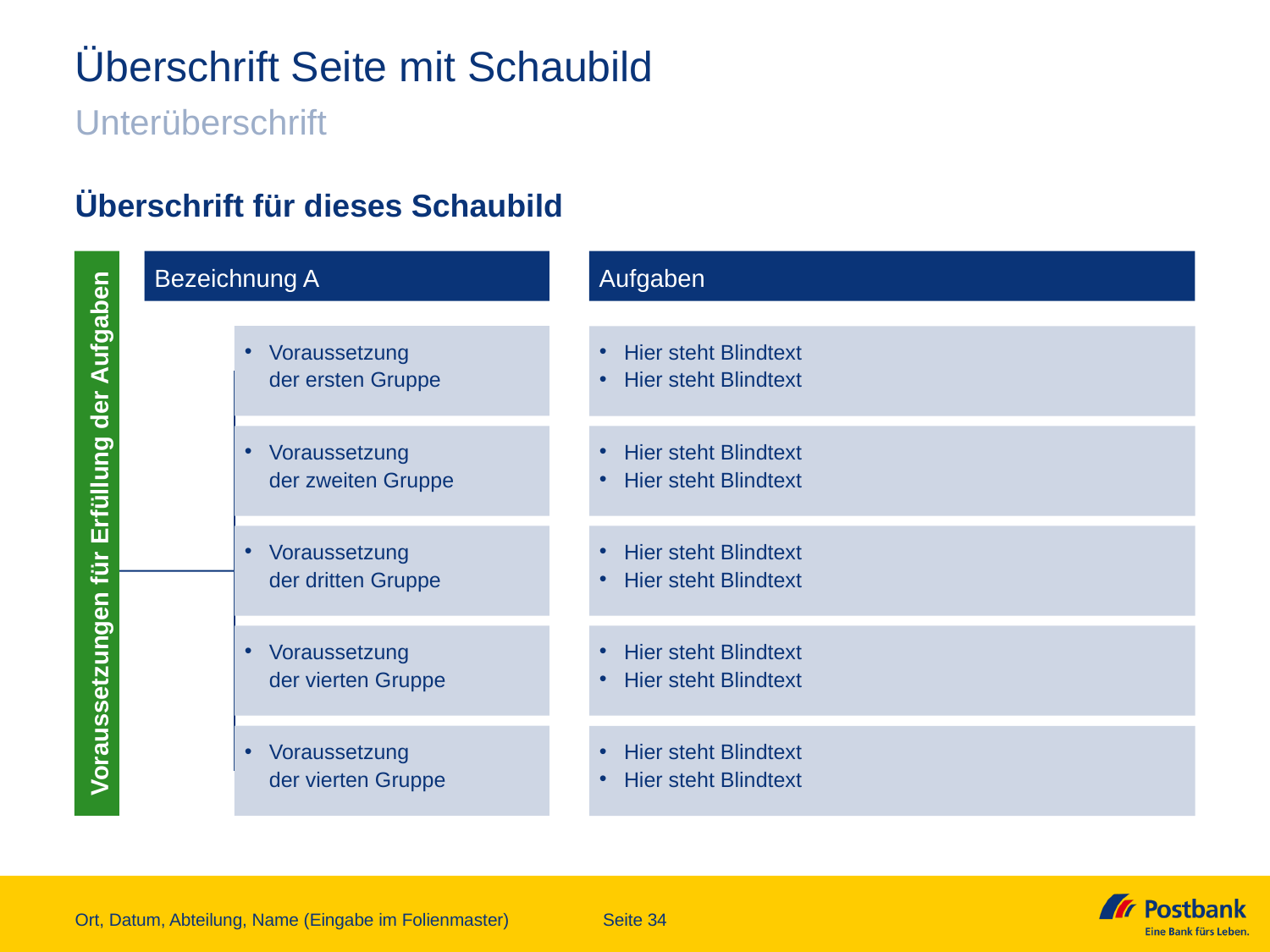

# Überschrift Seite mit Schaubild
Unterüberschrift
Überschrift für dieses Schaubild
Voraussetzungen für Erfüllung der Aufgaben
Bezeichnung A
Aufgaben
Voraussetzung
der ersten Gruppe
Hier steht Blindtext
Hier steht Blindtext
Voraussetzung
der zweiten Gruppe
Hier steht Blindtext
Hier steht Blindtext

Hier steht Blindtext
Hier steht Blindtext
Voraussetzung
der dritten Gruppe
Voraussetzung
der vierten Gruppe
Hier steht Blindtext
Hier steht Blindtext
Voraussetzung
der vierten Gruppe
Hier steht Blindtext
Hier steht Blindtext